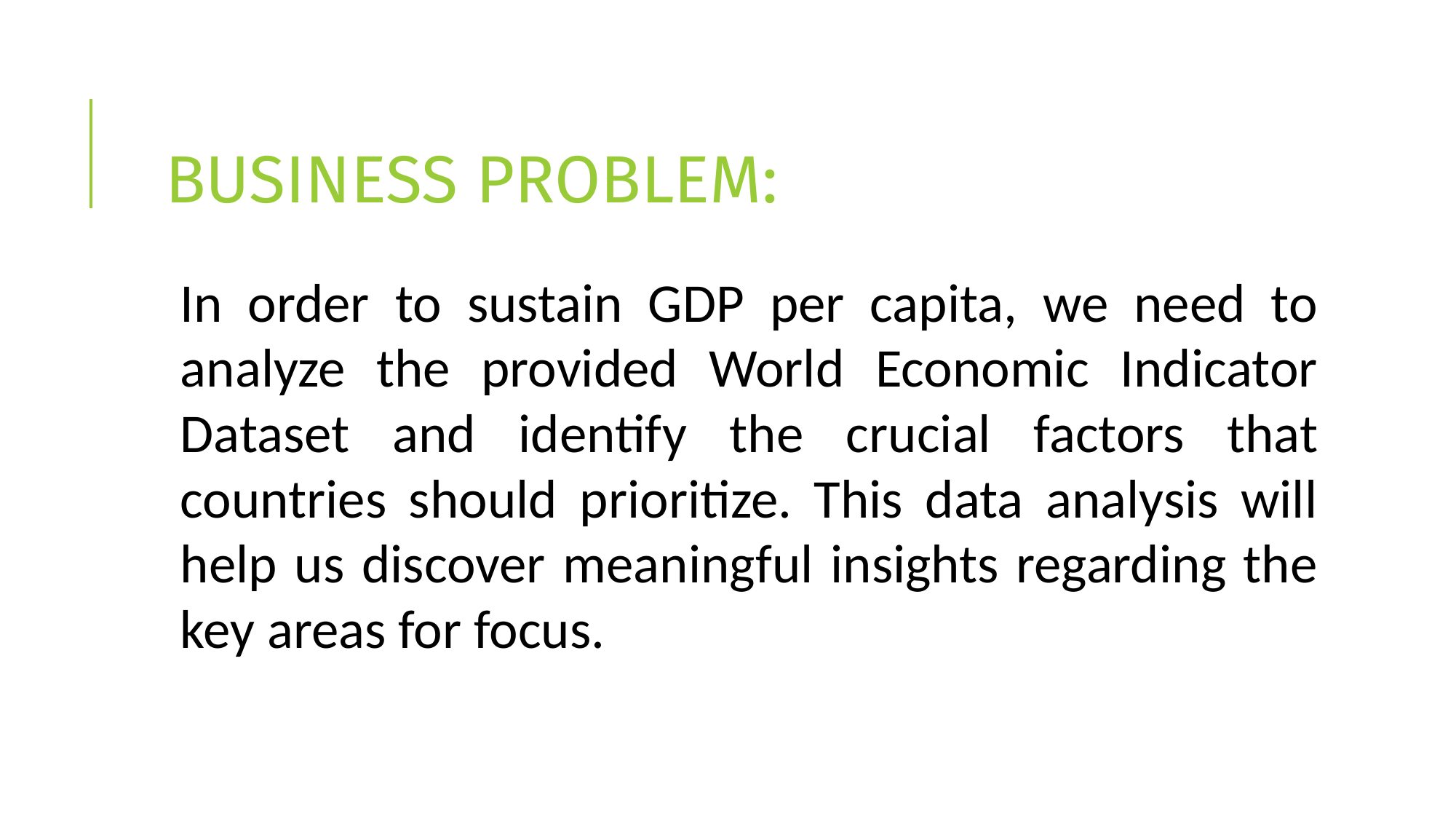

# BUSINESS PROBLEM:
In order to sustain GDP per capita, we need to analyze the provided World Economic Indicator Dataset and identify the crucial factors that countries should prioritize. This data analysis will help us discover meaningful insights regarding the key areas for focus.